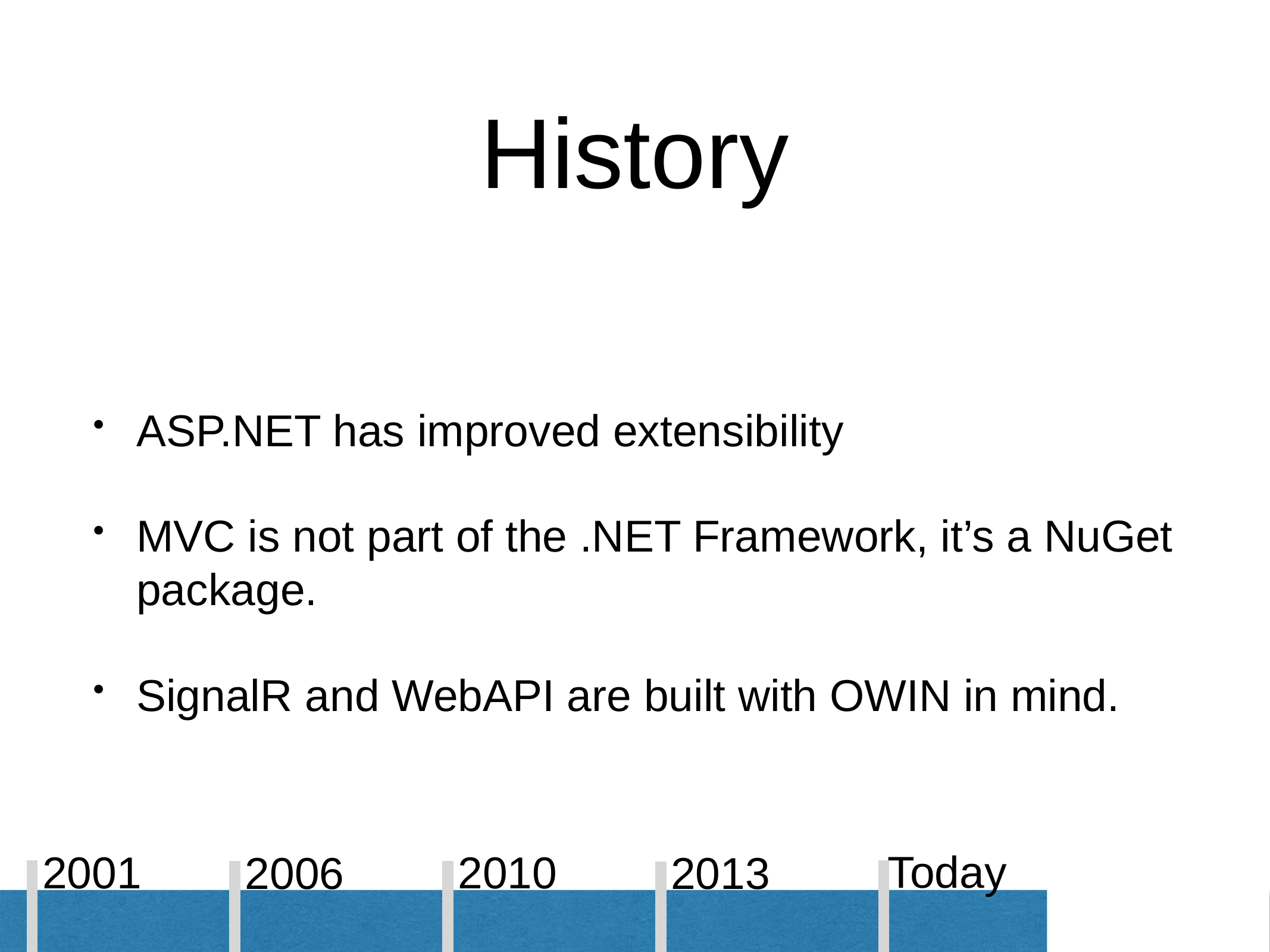

# History
ASP.NET has improved extensibility
MVC is not part of the .NET Framework, it’s a NuGet package.
SignalR and WebAPI are built with OWIN in mind.
vNext
Today
2001
2010
2006
2013